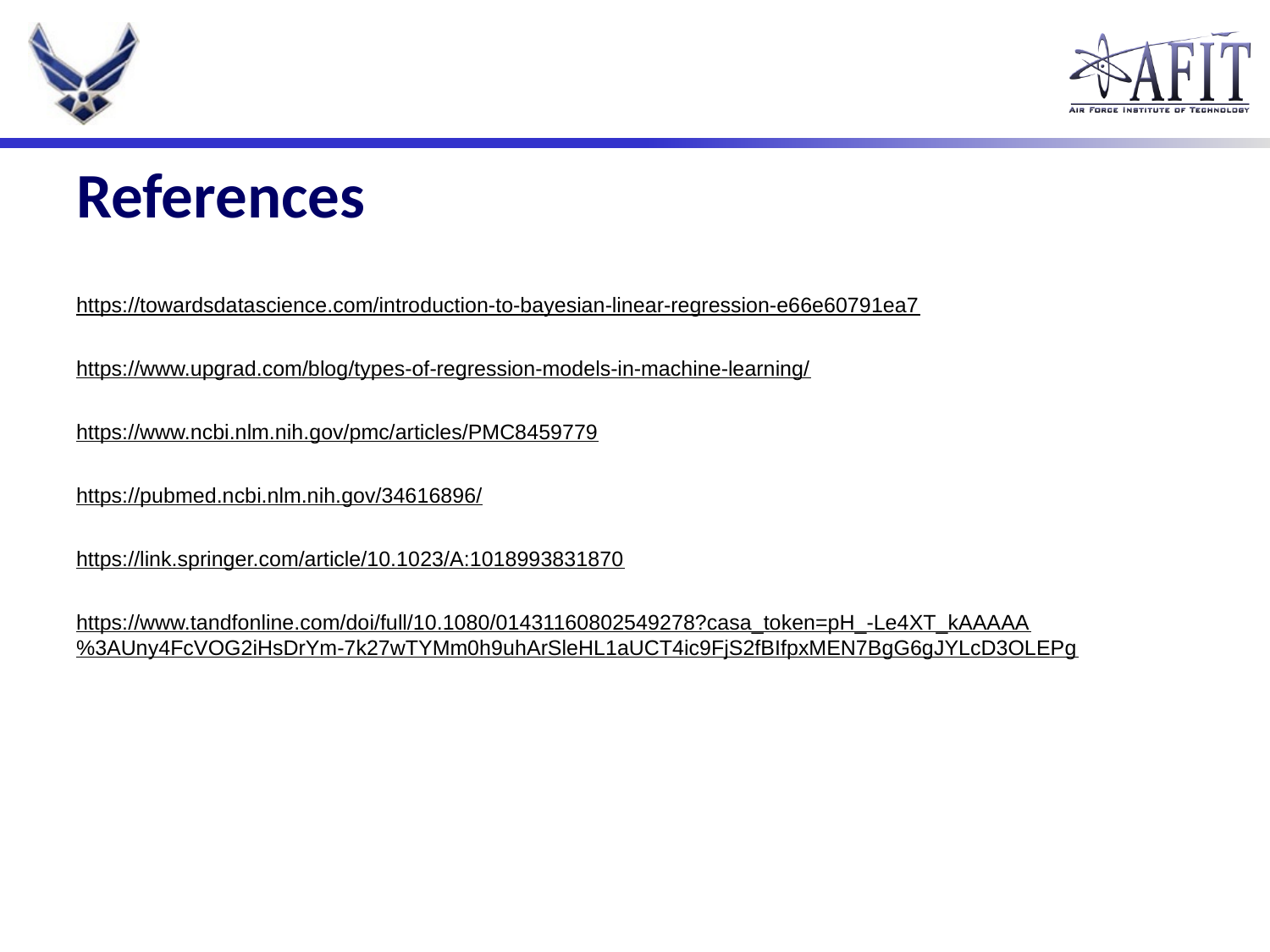

# References
https://towardsdatascience.com/introduction-to-bayesian-linear-regression-e66e60791ea7

https://www.upgrad.com/blog/types-of-regression-models-in-machine-learning/

https://www.ncbi.nlm.nih.gov/pmc/articles/PMC8459779

https://pubmed.ncbi.nlm.nih.gov/34616896/

https://link.springer.com/article/10.1023/A:1018993831870

https://www.tandfonline.com/doi/full/10.1080/01431160802549278?casa_token=pH_-Le4XT_kAAAAA%3AUny4FcVOG2iHsDrYm-7k27wTYMm0h9uhArSleHL1aUCT4ic9FjS2fBIfpxMEN7BgG6gJYLcD3OLEPg